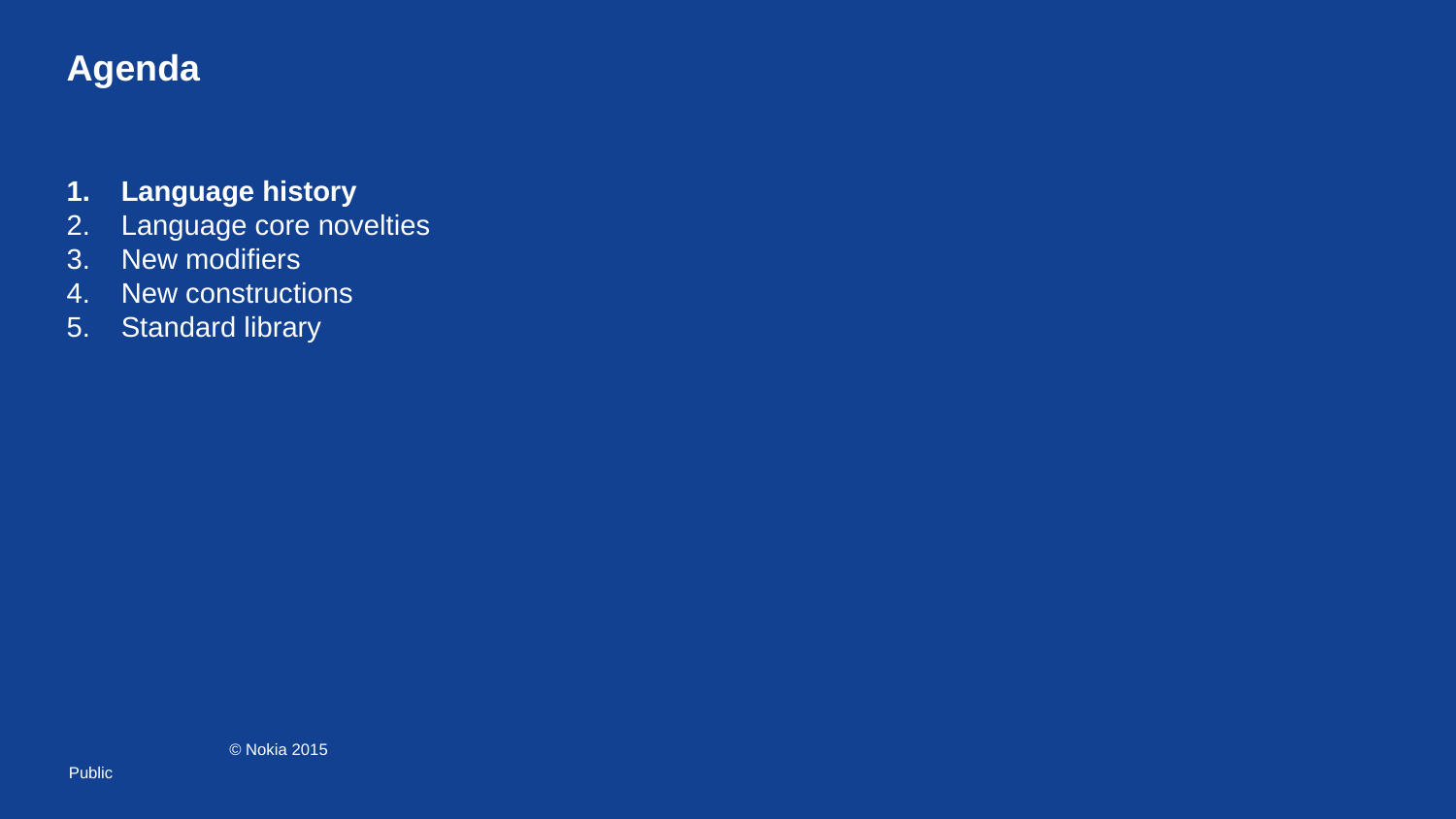

# Agenda
Language history
Language core novelties
New modifiers
New constructions
Standard library